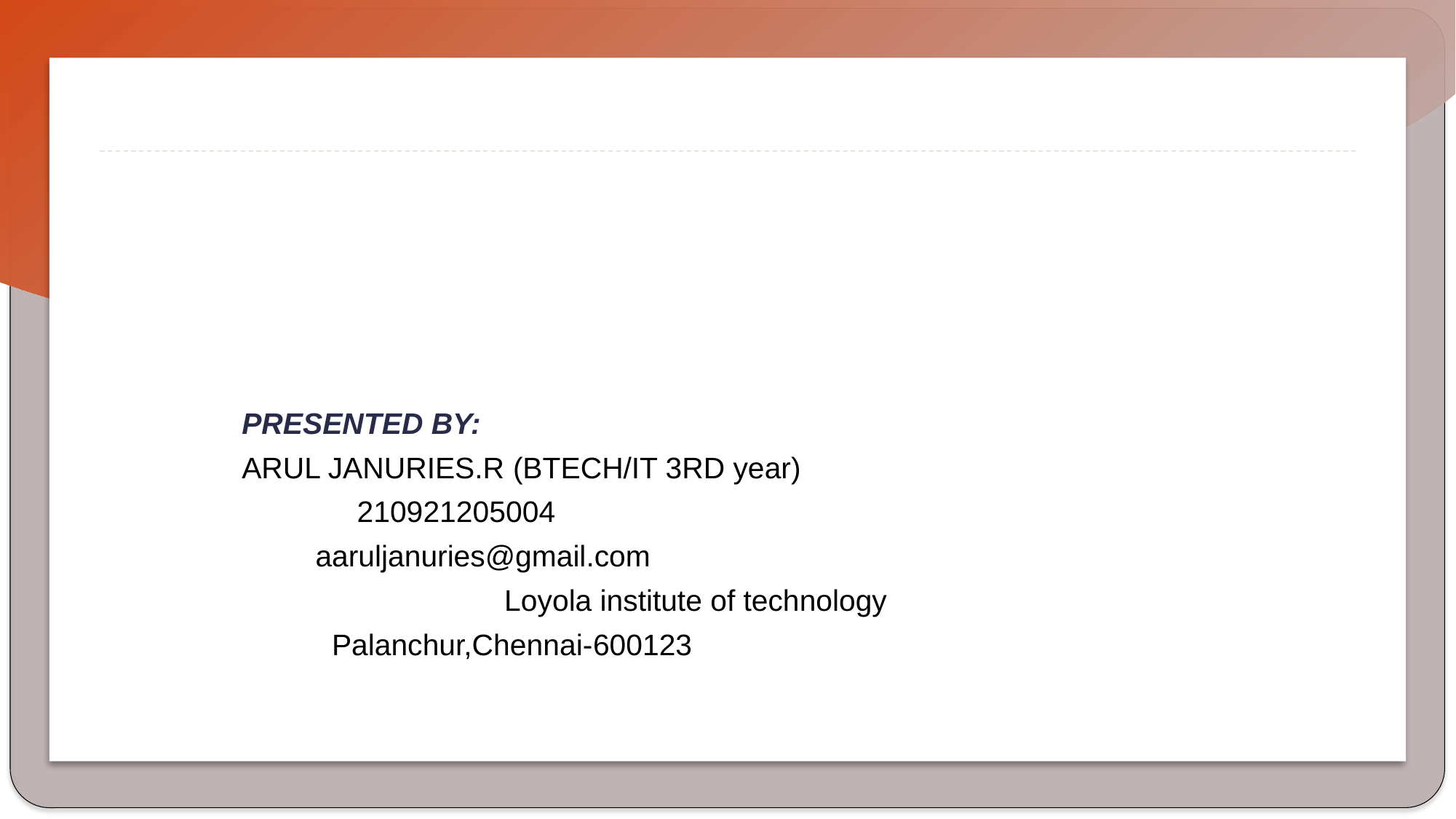

PRESENTED BY:
							ARUL JANURIES.R (BTECH/IT 3RD year)
			       					 210921205004
							         aaruljanuries@gmail.com
		            				                   Loyola institute of technology
 							           Palanchur,Chennai-600123